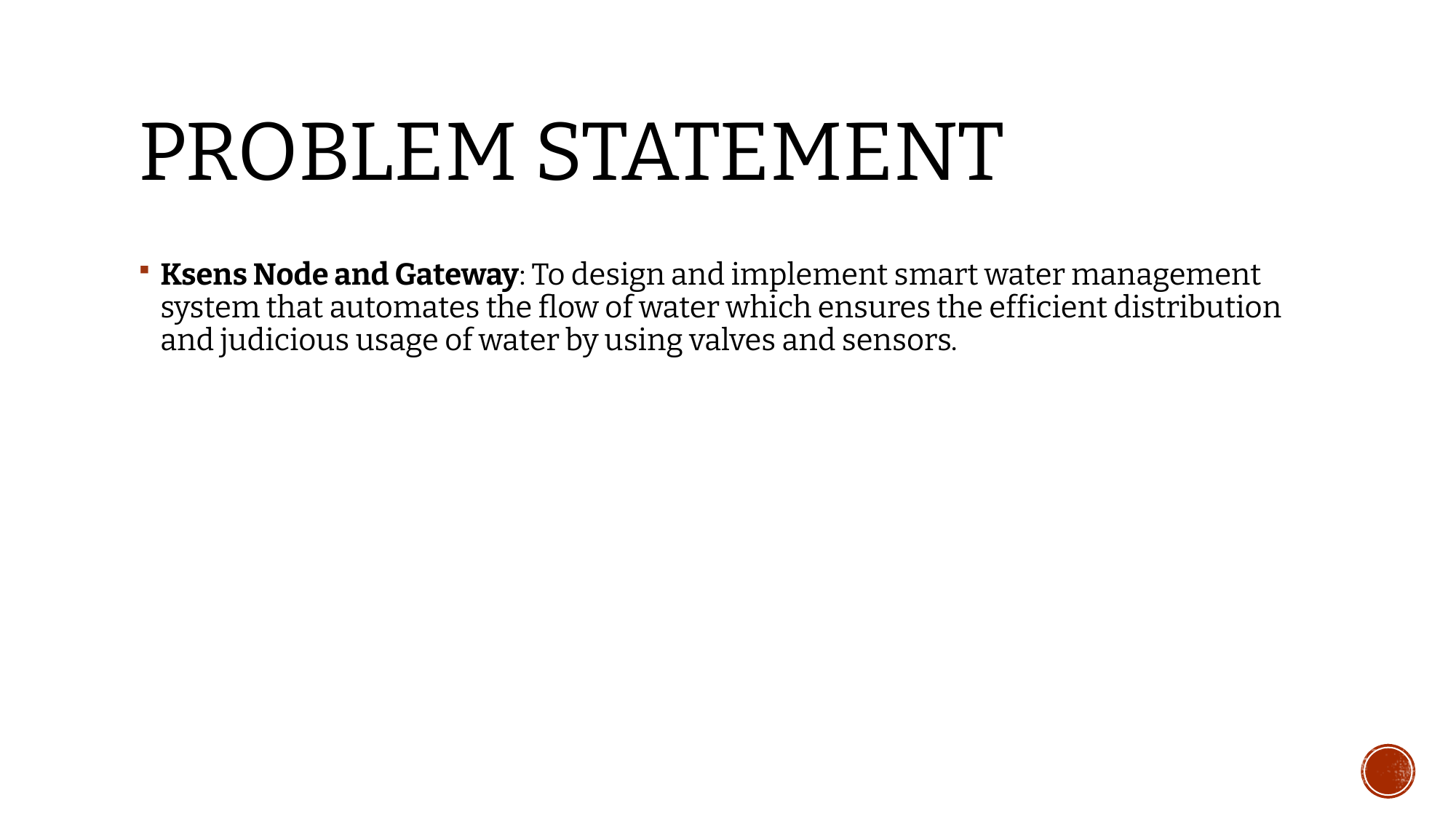

# Problem Statement
Ksens Node and Gateway: To design and implement smart water management system that automates the flow of water which ensures the efficient distribution and judicious usage of water by using valves and sensors.